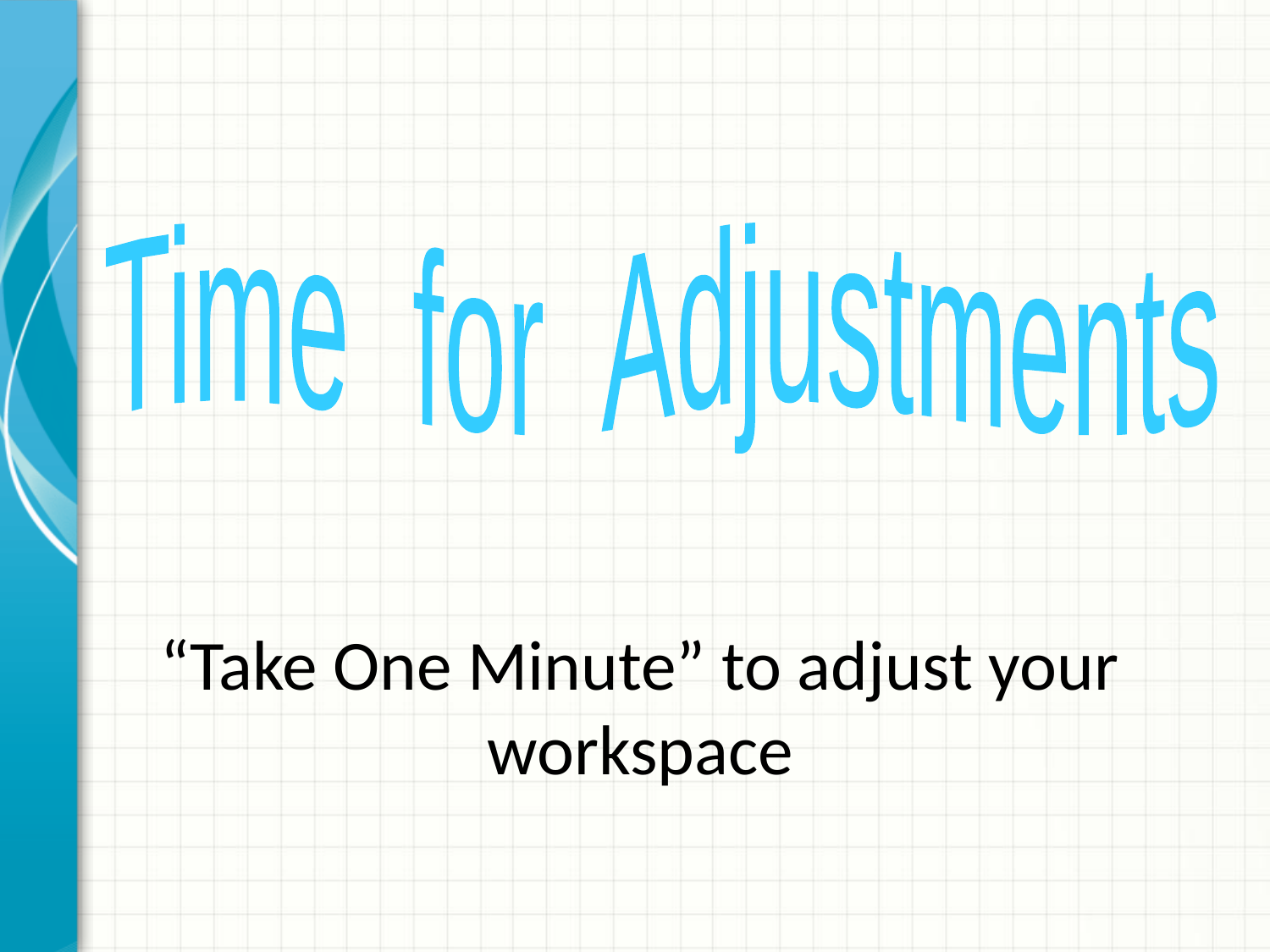

Time  for  Adjustments
“Take One Minute” to adjust your workspace